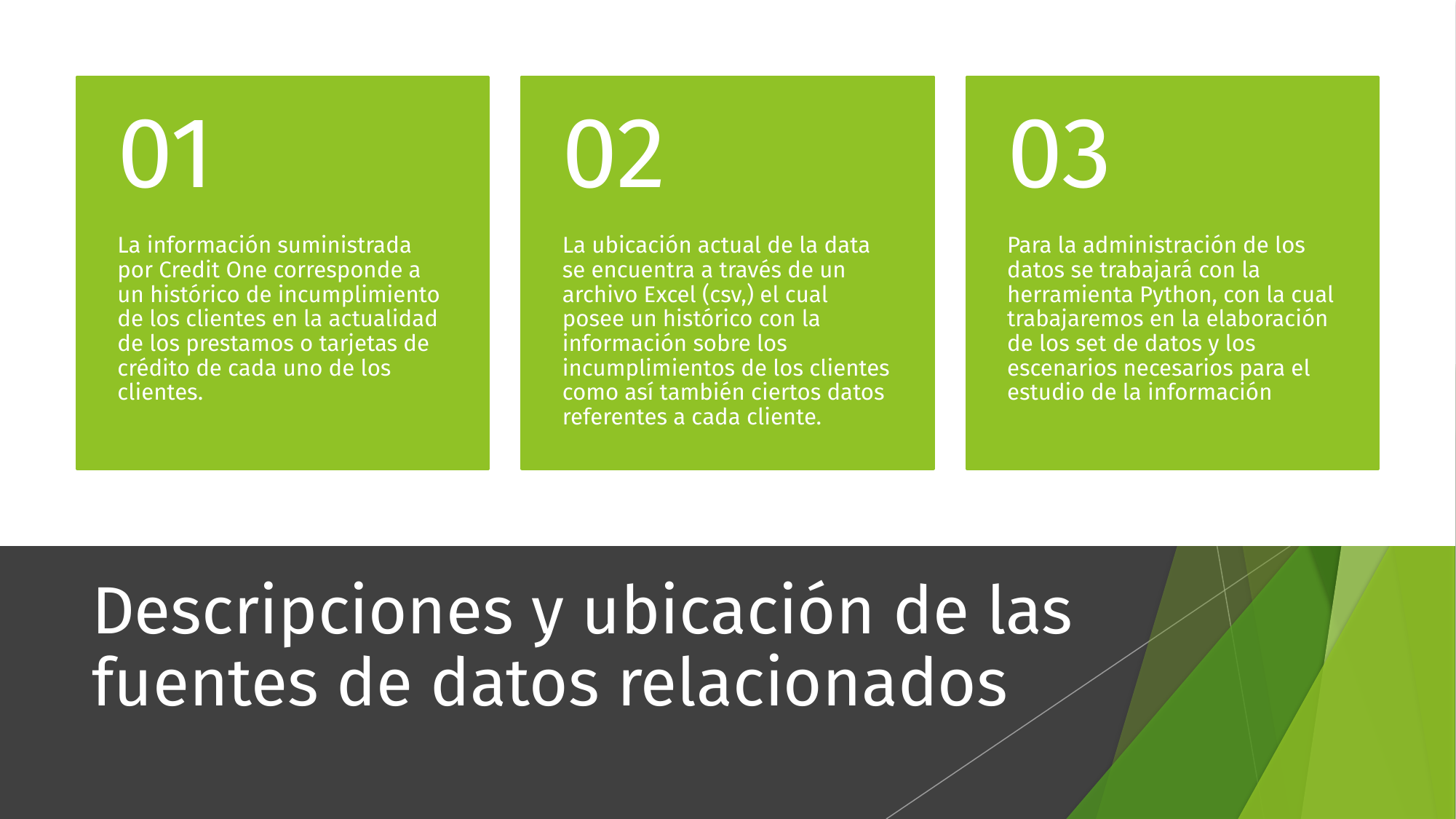

La información suministrada por Credit One corresponde a un histórico de incumplimiento de los clientes en la actualidad de los prestamos o tarjetas de crédito de cada uno de los clientes.
01
La ubicación actual de la data se encuentra a través de un archivo Excel (csv,) el cual posee un histórico con la información sobre los incumplimientos de los clientes como así también ciertos datos referentes a cada cliente.
02
Para la administración de los datos se trabajará con la herramienta Python, con la cual trabajaremos en la elaboración de los set de datos y los escenarios necesarios para el estudio de la información
03

# Descripciones y ubicación de las fuentes de datos relacionados